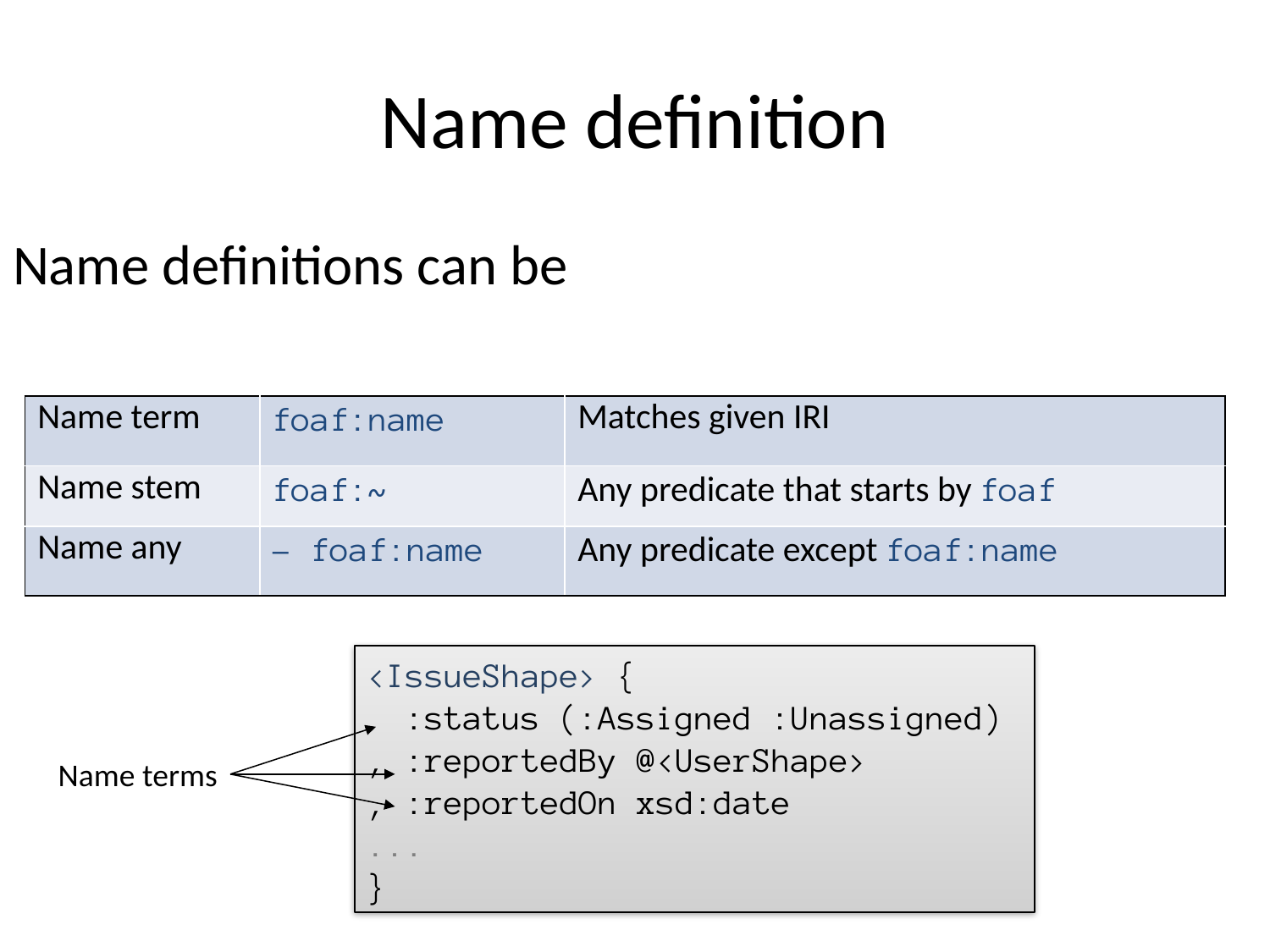

# Name definition
Name definitions can be
| Name term | foaf:name | Matches given IRI |
| --- | --- | --- |
| Name stem | foaf:~ | Any predicate that starts by foaf |
| Name any | - foaf:name | Any predicate except foaf:name |
<IssueShape> {
  :status (:Assigned :Unassigned)
, :reportedBy @<UserShape>
, :reportedOn xsd:date
...
}
Name terms